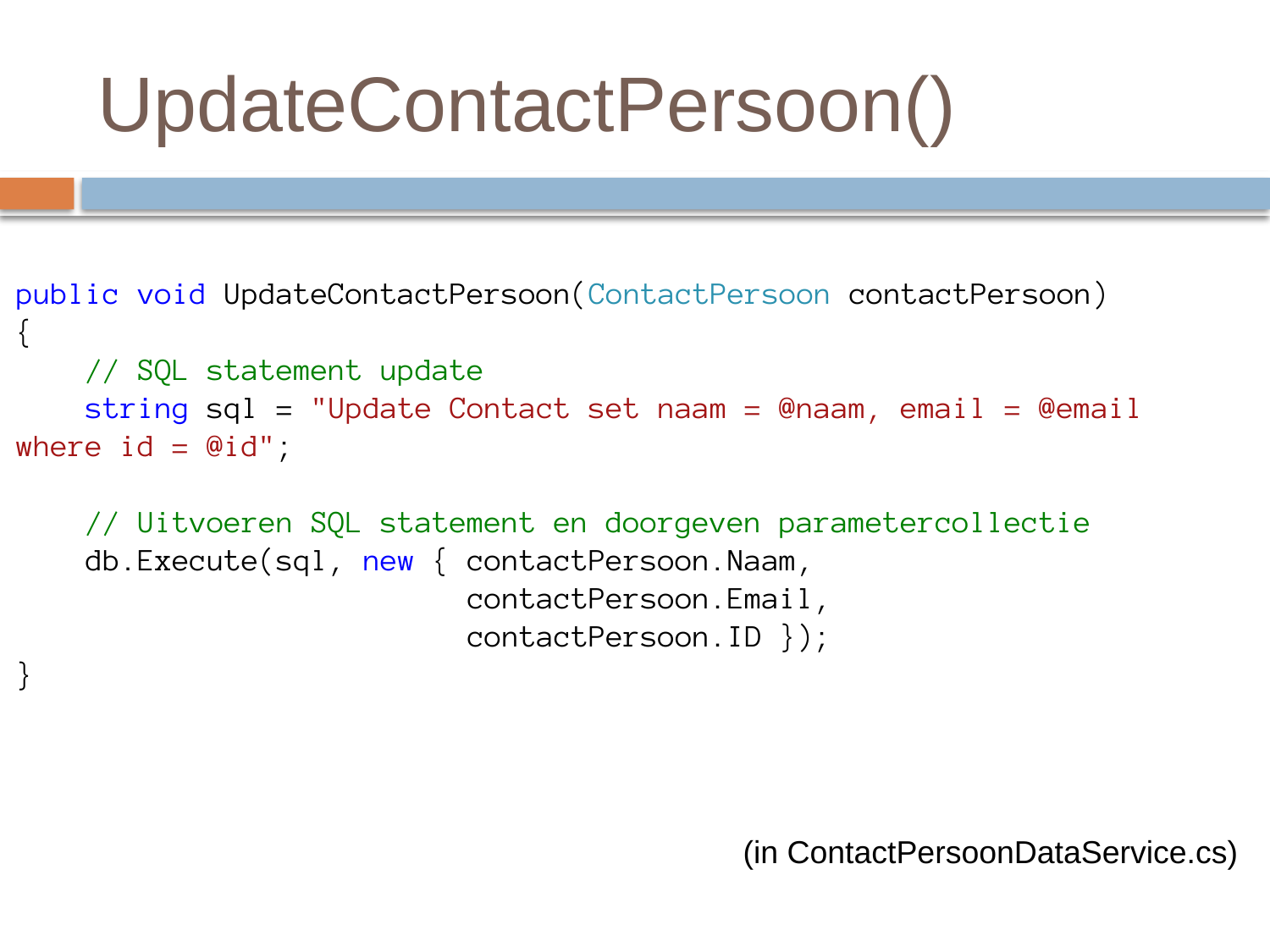

# UpdateContactPersoon()
public void UpdateContactPersoon(ContactPersoon contactPersoon)
{
    // SQL statement update
    string sql = "Update Contact set naam = @naam, email = @email where id = @id";

    // Uitvoeren SQL statement en doorgeven parametercollectie
    db.Execute(sql, new { contactPersoon.Naam,
                          contactPersoon.Email,
                          contactPersoon.ID });
}
 (in ContactPersoonDataService.cs)